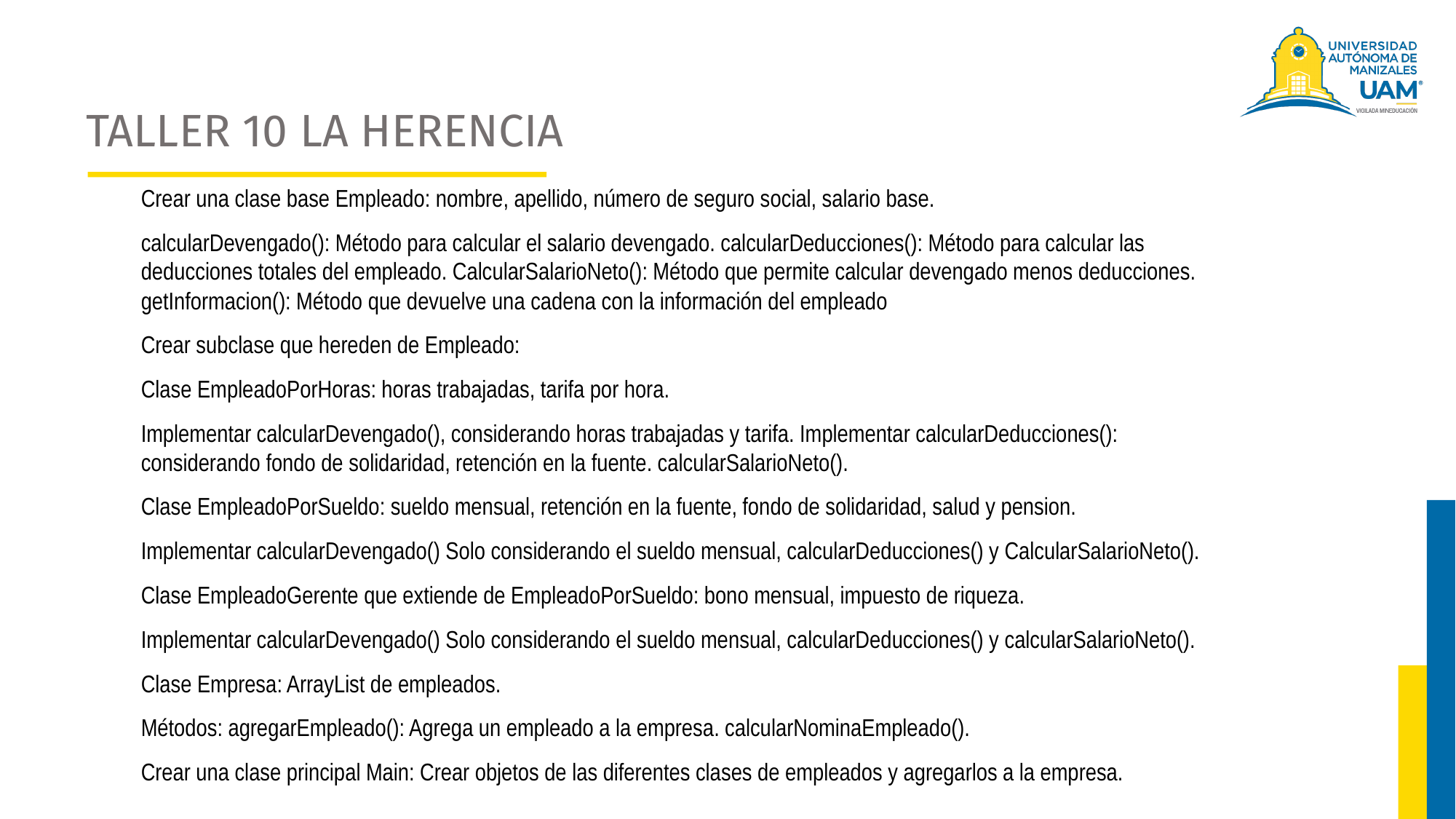

# TALLER 10 LA HERENCIA

Crear una clase base Empleado: nombre, apellido, número de seguro social, salario base.
calcularDevengado(): Método para calcular el salario devengado. calcularDeducciones(): Método para calcular las deducciones totales del empleado. CalcularSalarioNeto(): Método que permite calcular devengado menos deducciones. getInformacion(): Método que devuelve una cadena con la información del empleado
Crear subclase que hereden de Empleado:
Clase EmpleadoPorHoras: horas trabajadas, tarifa por hora.
Implementar calcularDevengado(), considerando horas trabajadas y tarifa. Implementar calcularDeducciones(): considerando fondo de solidaridad, retención en la fuente. calcularSalarioNeto().
Clase EmpleadoPorSueldo: sueldo mensual, retención en la fuente, fondo de solidaridad, salud y pension.
Implementar calcularDevengado() Solo considerando el sueldo mensual, calcularDeducciones() y CalcularSalarioNeto().
Clase EmpleadoGerente que extiende de EmpleadoPorSueldo: bono mensual, impuesto de riqueza.
Implementar calcularDevengado() Solo considerando el sueldo mensual, calcularDeducciones() y calcularSalarioNeto().
Clase Empresa: ArrayList de empleados.
Métodos: agregarEmpleado(): Agrega un empleado a la empresa. calcularNominaEmpleado().
Crear una clase principal Main: Crear objetos de las diferentes clases de empleados y agregarlos a la empresa.